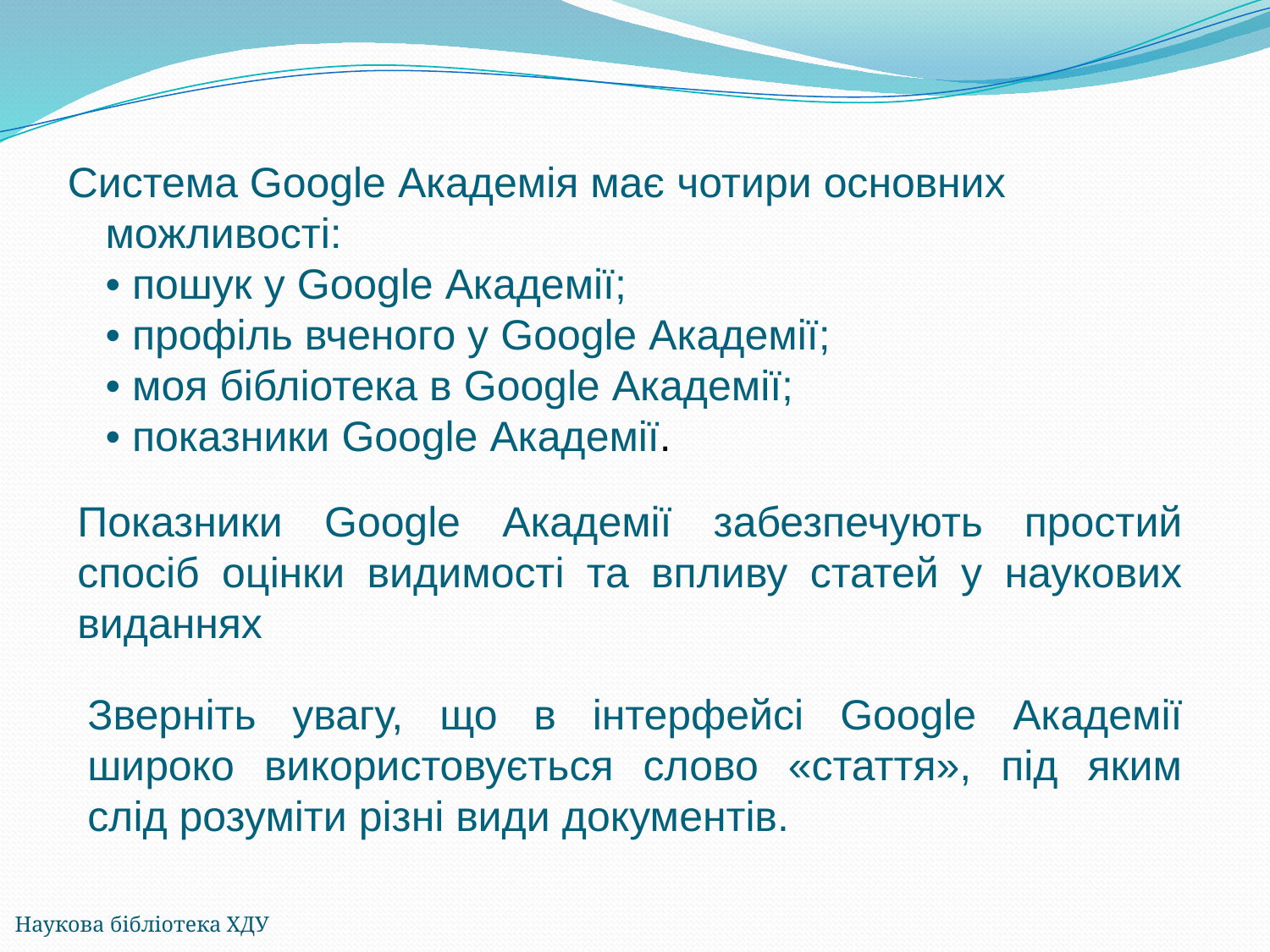

Система Google Академія має чотири основних можливості:
• пошук у Google Академії;
• профіль вченого у Google Академії;
• моя бібліотека в Google Академії;
• показники Google Академії.
Показники Google Академії забезпечують простий спосіб оцінки видимості та впливу статей у наукових виданнях
Зверніть увагу, що в інтерфейсі Google Академії широко використовується слово «стаття», під яким слід розуміти різні види документів.
Наукова бібліотека ХДУ